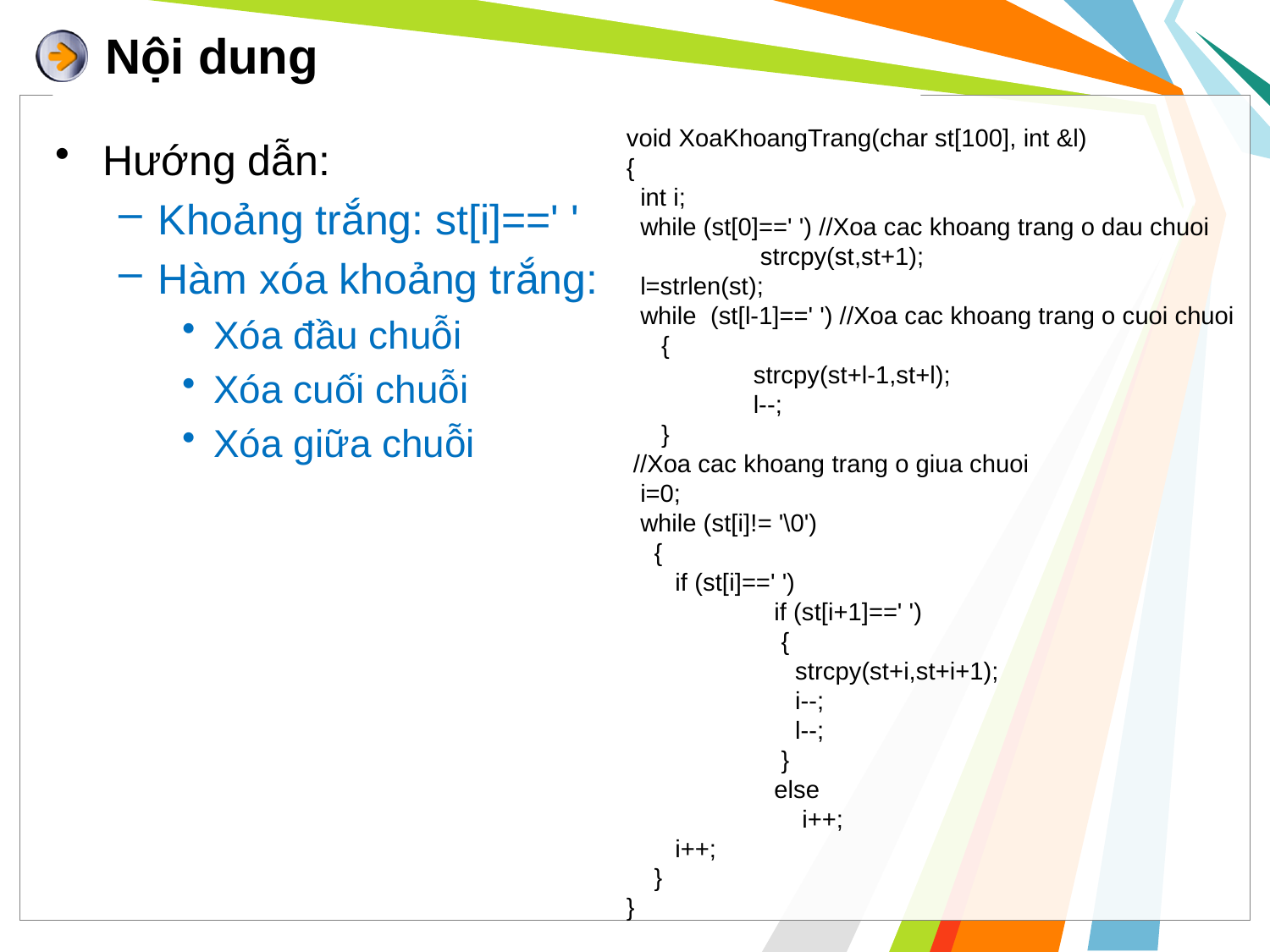

# Nội dung
void XoaKhoangTrang(char st[100], int &l)
{
  int i;
  while (st[0]==' ') //Xoa cac khoang trang o dau chuoi
 	 strcpy(st,st+1);
  l=strlen(st);
  while  (st[l-1]==' ') //Xoa cac khoang trang o cuoi chuoi
     {
	strcpy(st+l-1,st+l);
	l--;
     }
 //Xoa cac khoang trang o giua chuoi
  i=0;
  while (st[i]!= '\0')
    {
       if (st[i]==' ')
	   if (st[i+1]==' ')
	    {
	      strcpy(st+i,st+i+1);
	      i--;
	      l--;
	    }
	   else
	       i++;
       i++;
    }
}
Hướng dẫn:
Khoảng trắng: st[i]==' '
Hàm xóa khoảng trắng:
Xóa đầu chuỗi
Xóa cuối chuỗi
Xóa giữa chuỗi